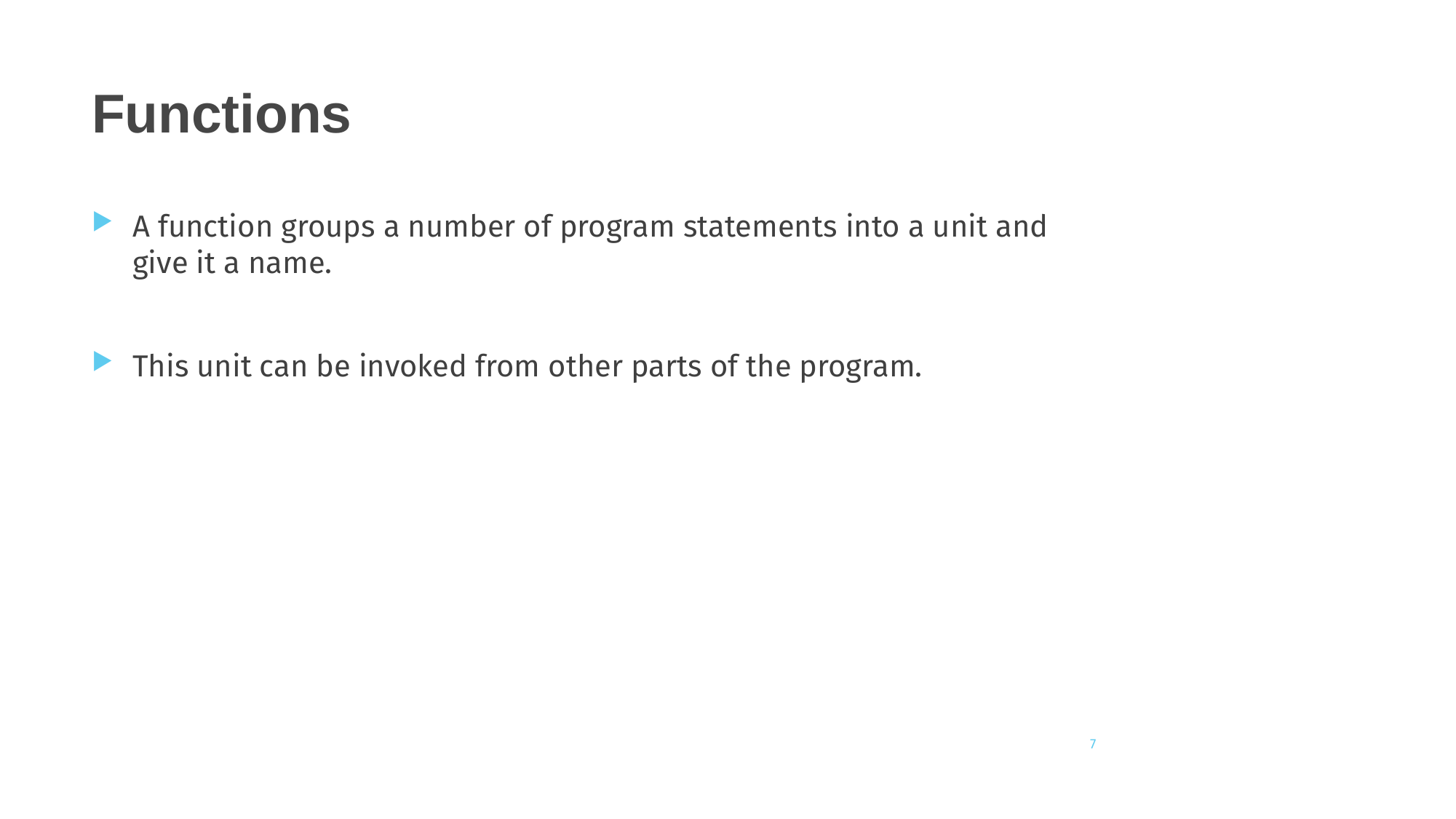

# Functions
A function groups a number of program statements into a unit and give it a name.

This unit can be invoked from other parts of the program.

7